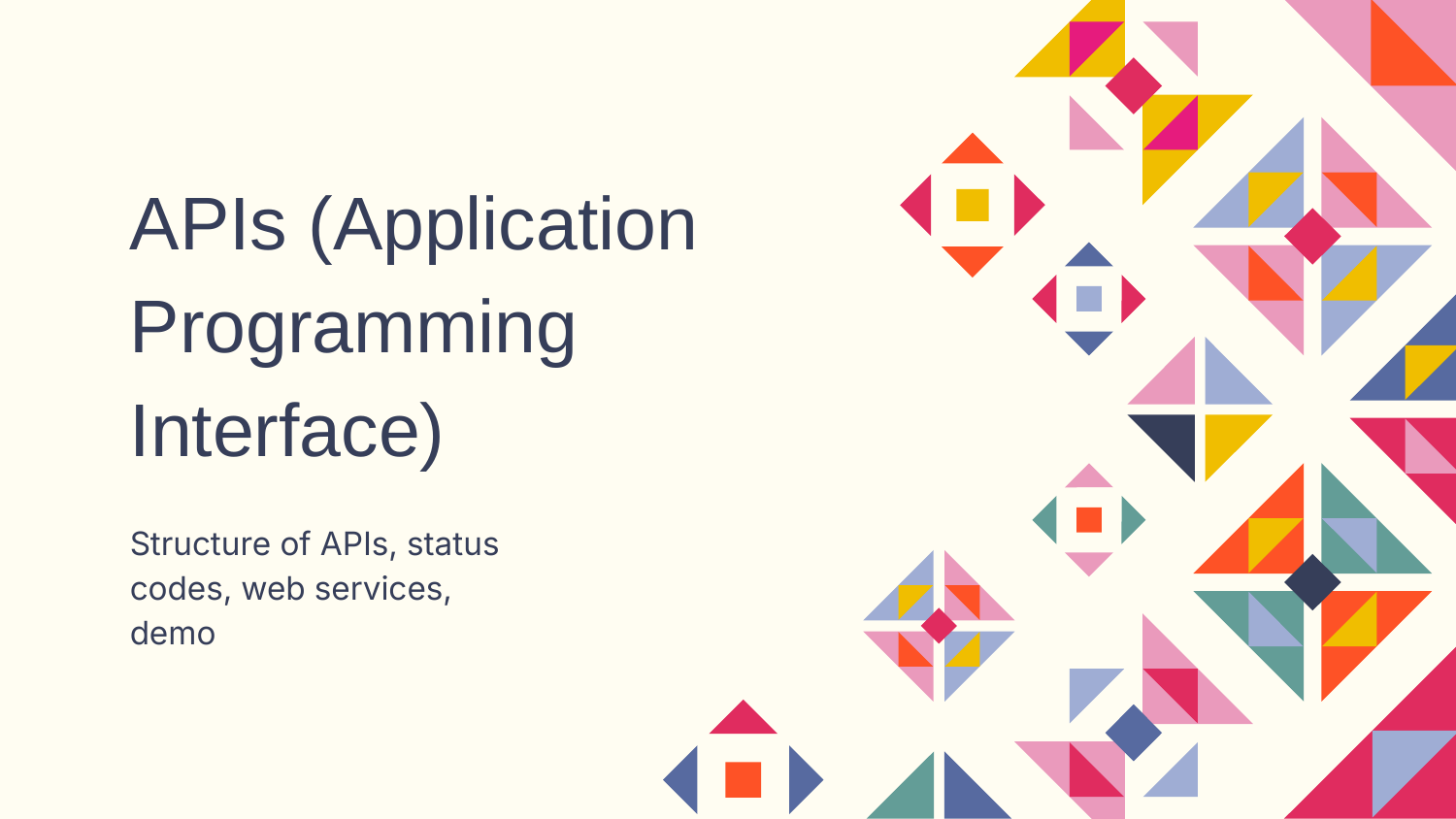

# APIs (Application Programming Interface)
Structure of APIs, status codes, web services, demo